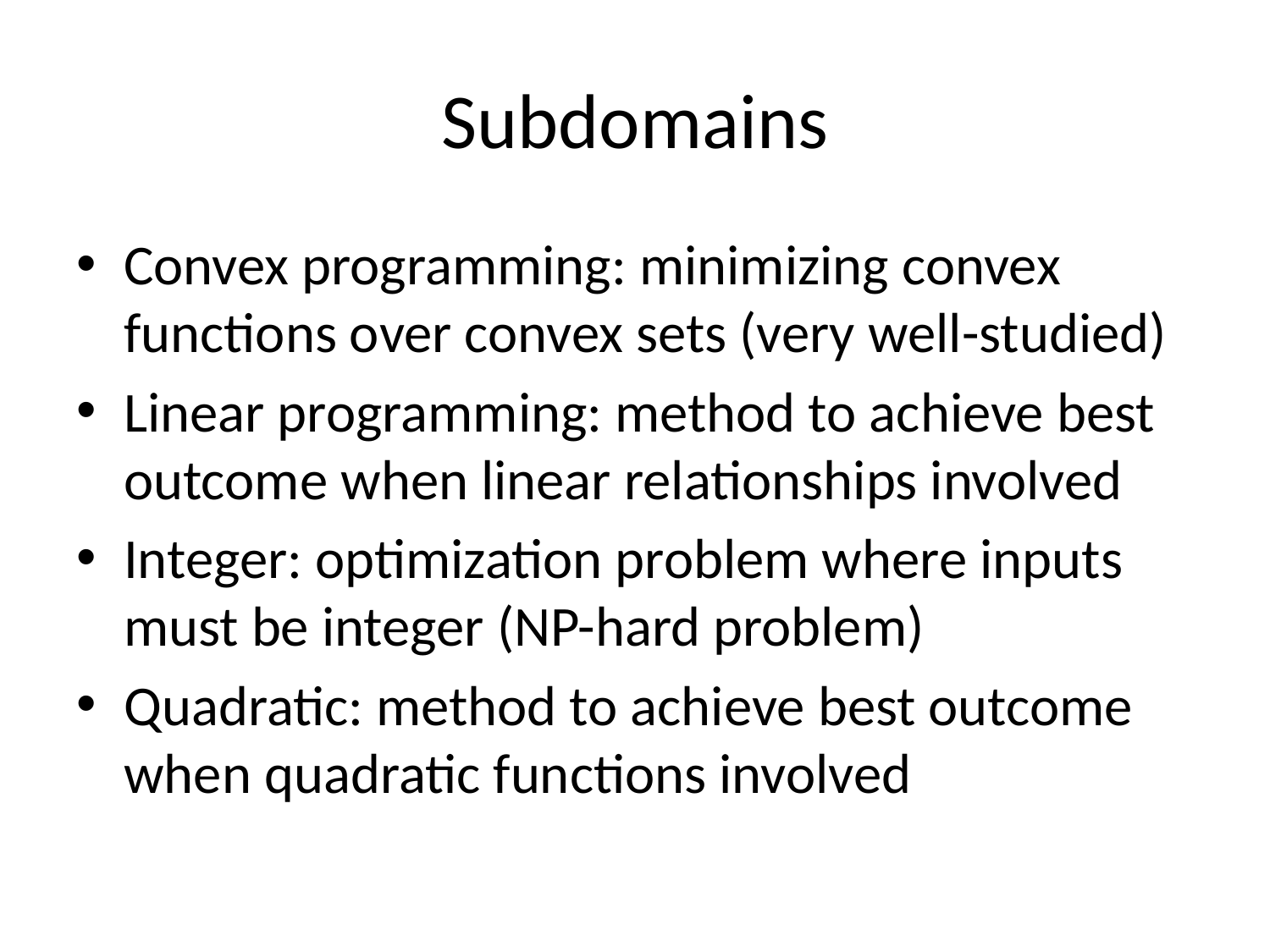

# Subdomains
Convex programming: minimizing convex functions over convex sets (very well-studied)
Linear programming: method to achieve best outcome when linear relationships involved
Integer: optimization problem where inputs must be integer (NP-hard problem)
Quadratic: method to achieve best outcome when quadratic functions involved